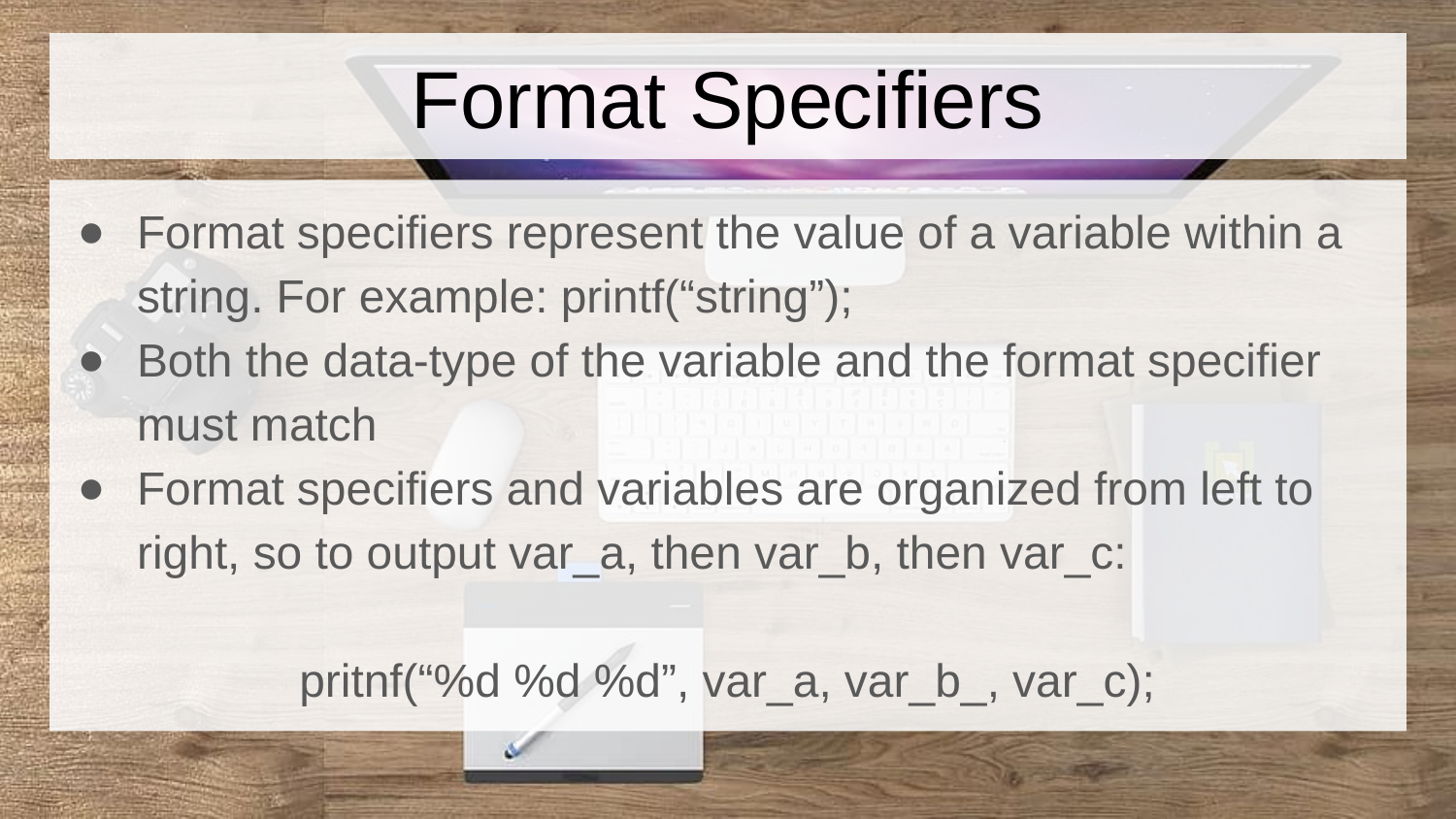

# Format Specifiers
Format specifiers represent the value of a variable within a string. For example: printf(“string”);
Both the data-type of the variable and the format specifier must match
Format specifiers and variables are organized from left to right, so to output var_a, then var_b, then var_c:

pritnf(“%d %d %d”, var_a, var_b_, var_c);